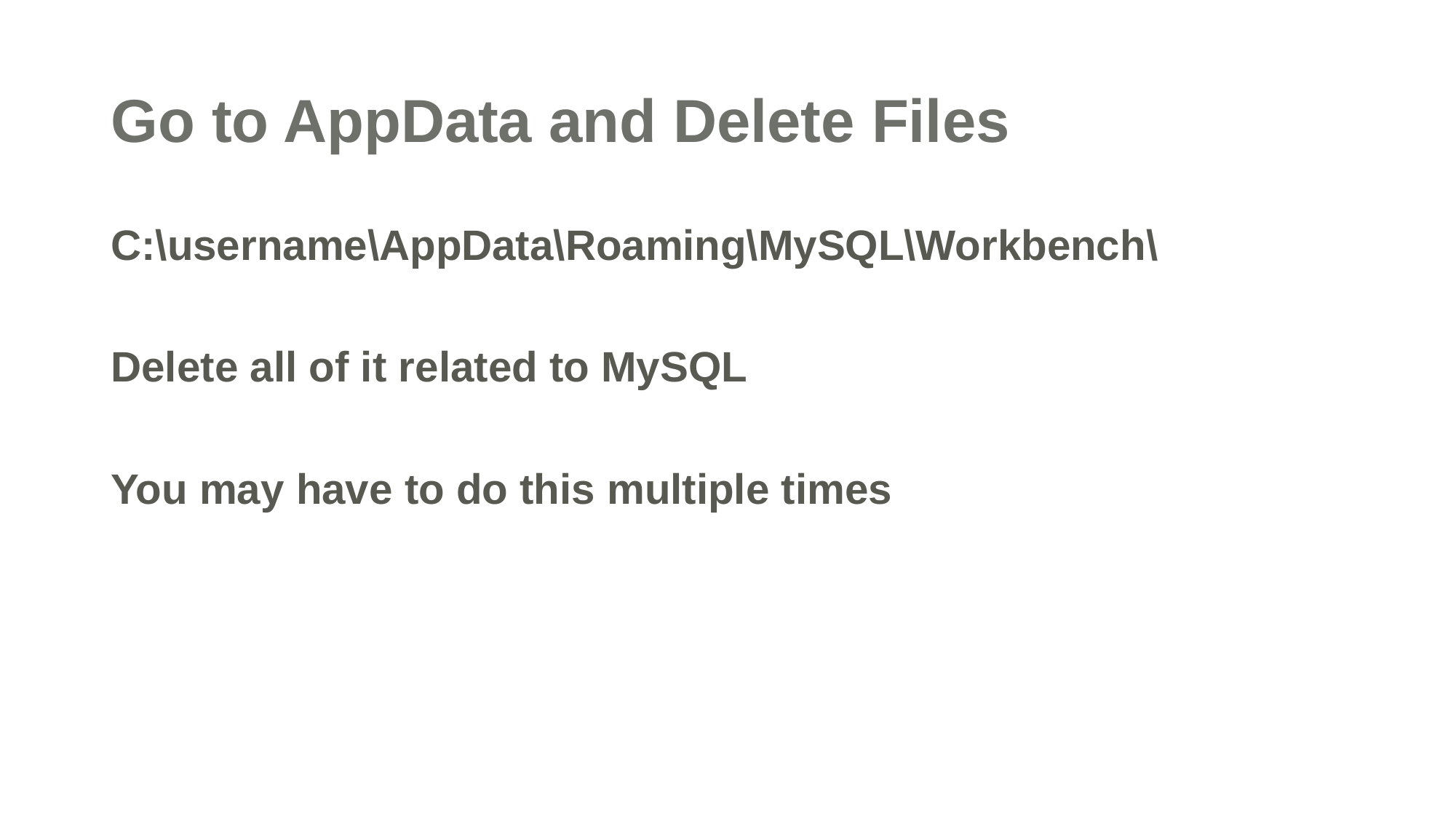

# Go to AppData and Delete Files
C:\username\AppData\Roaming\MySQL\Workbench\

Delete all of it related to MySQL

You may have to do this multiple times